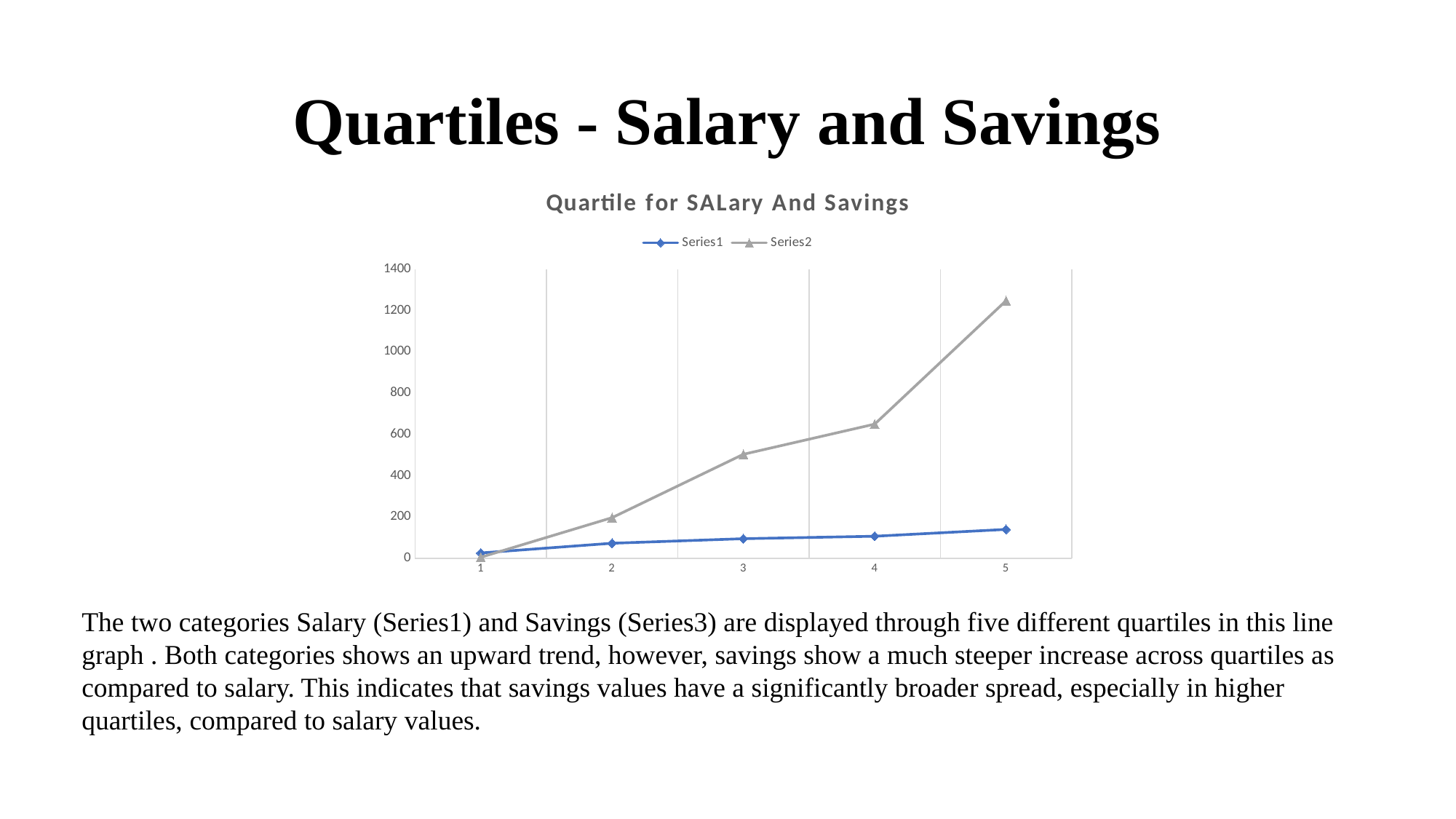

# Quartiles - Salary and Savings

### Chart: Quartile for SALary And Savings

| Category |  |  |
|---|---|---|
The two categories Salary (Series1) and Savings (Series3) are displayed through five different quartiles in this line graph . Both categories shows an upward trend, however, savings show a much steeper increase across quartiles as compared to salary. This indicates that savings values have a significantly broader spread, especially in higher quartiles, compared to salary values.